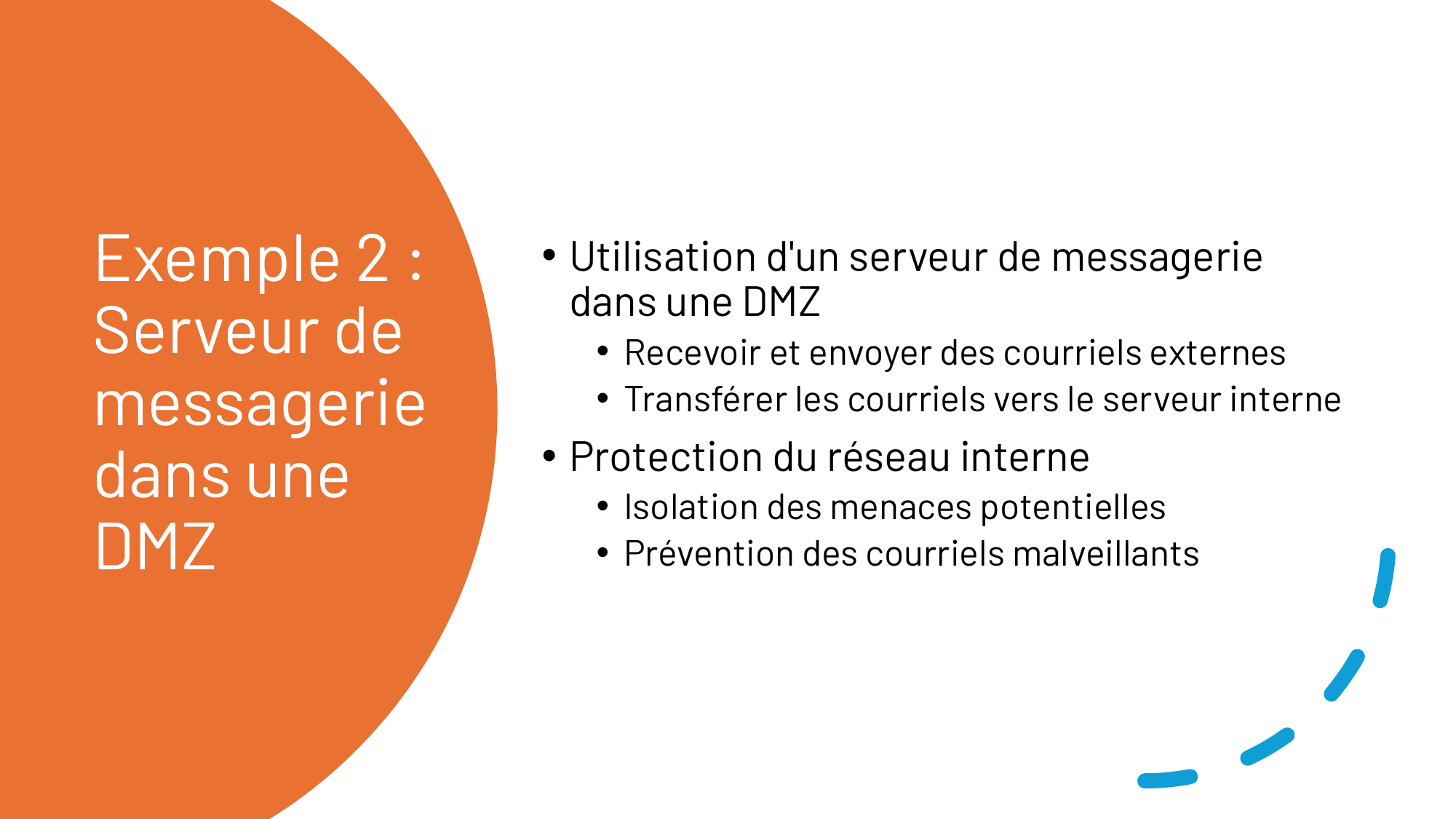

Utilisation d'un serveur de messagerie dans une DMZ
Recevoir et envoyer des courriels externes
Transférer les courriels vers le serveur interne
Protection du réseau interne
Isolation des menaces potentielles
Prévention des courriels malveillants
# Exemple 2 : Serveur de messagerie dans une DMZ